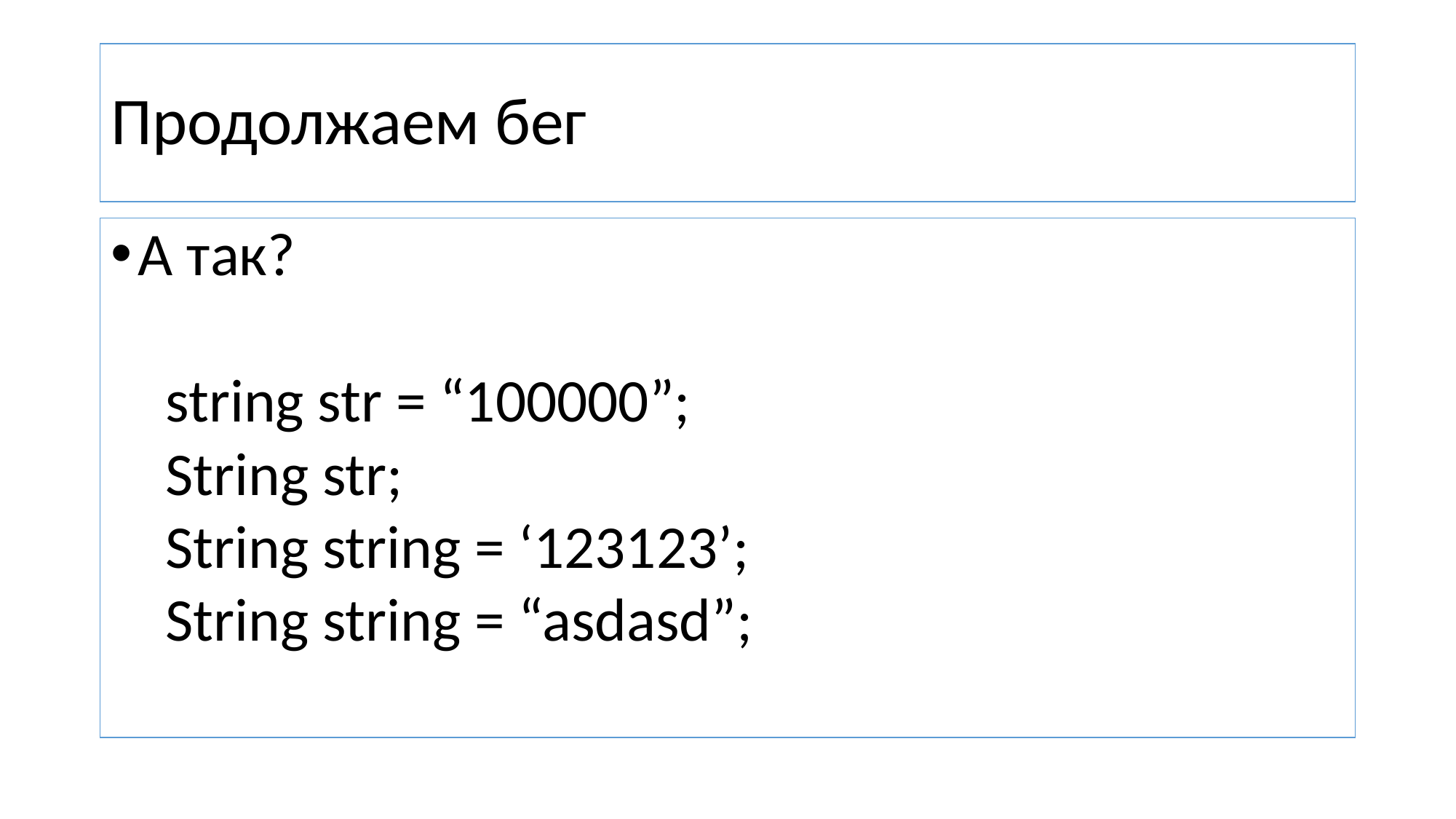

# Продолжаем бег
А так?

string str = “100000”;
String str;
String string = ‘123123’;
String string = “asdasd”;